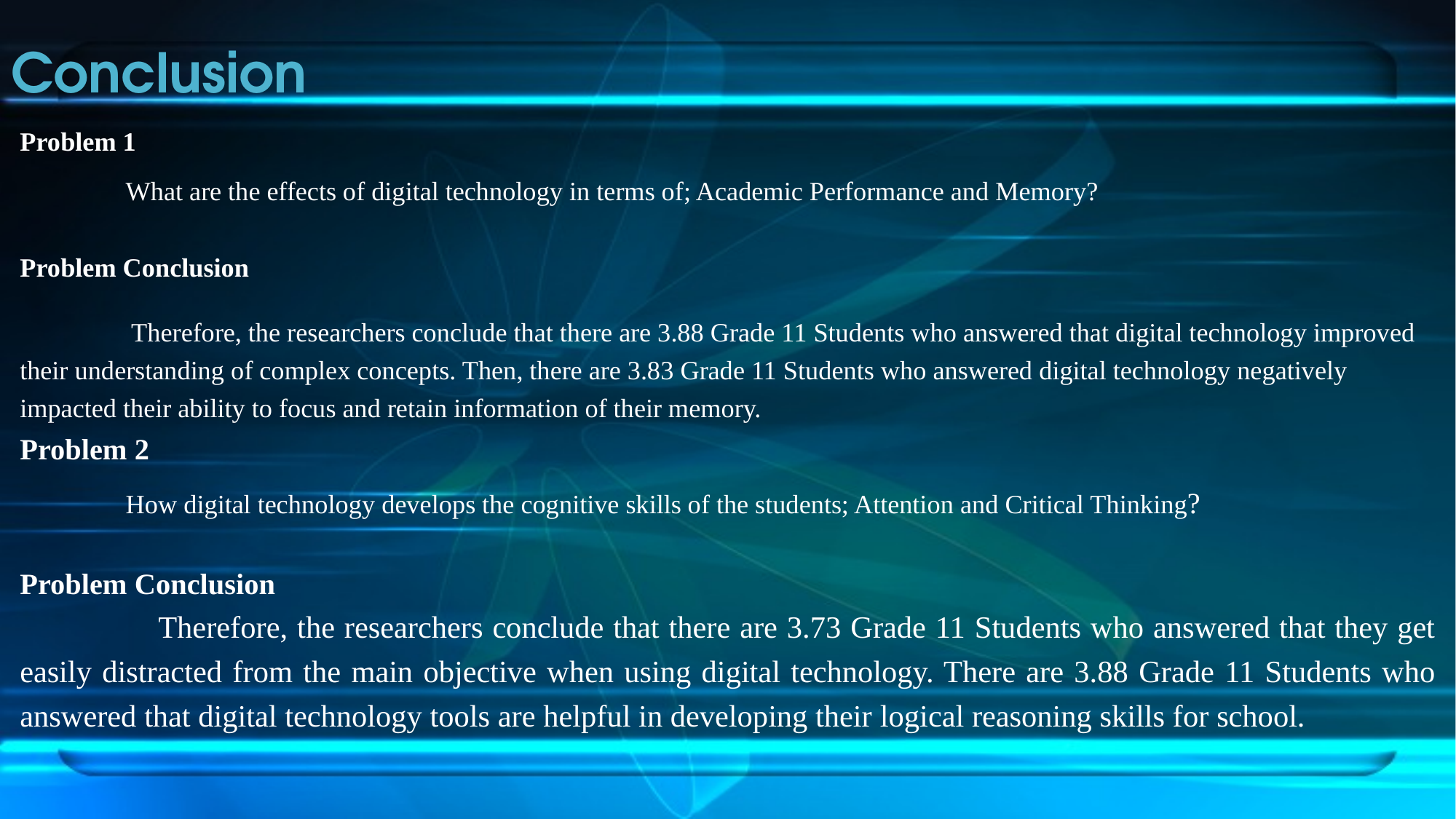

# Conclusion
Problem 1
	What are the effects of digital technology in terms of; Academic Performance and Memory?
Problem Conclusion
                 Therefore, the researchers conclude that there are 3.88 Grade 11 Students who answered that digital technology improved their understanding of complex concepts. Then, there are 3.83 Grade 11 Students who answered digital technology negatively impacted their ability to focus and retain information of their memory.
Problem 2
	How digital technology develops the cognitive skills of the students; Attention and Critical Thinking?
Problem Conclusion
                 Therefore, the researchers conclude that there are 3.73 Grade 11 Students who answered that they get easily distracted from the main objective when using digital technology. There are 3.88 Grade 11 Students who answered that digital technology tools are helpful in developing their logical reasoning skills for school.